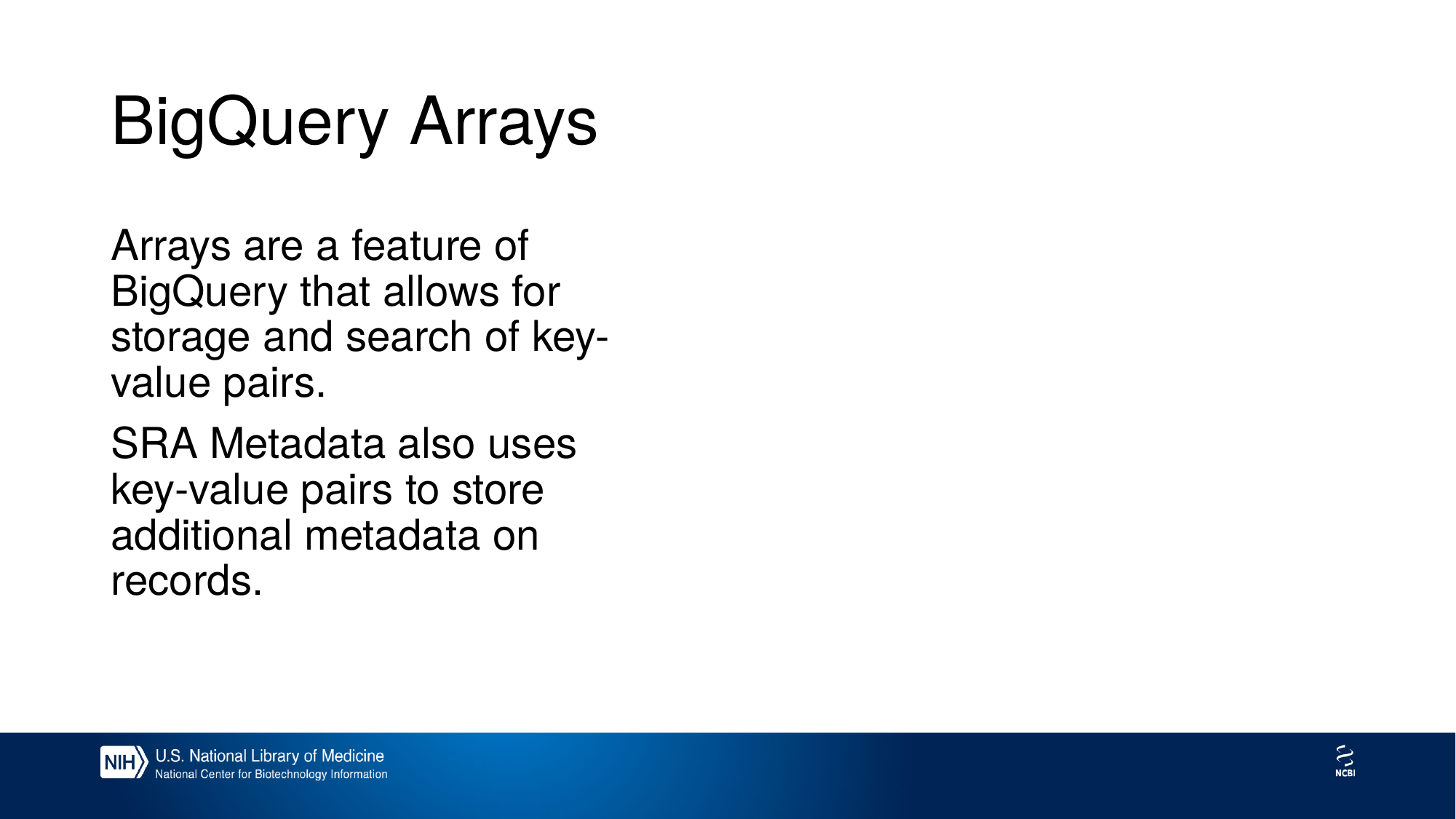

# BigQuery Arrays
Arrays are a feature of BigQuery that allows for storage and search of key-value pairs.
SRA Metadata also uses key-value pairs to store additional metadata on records.